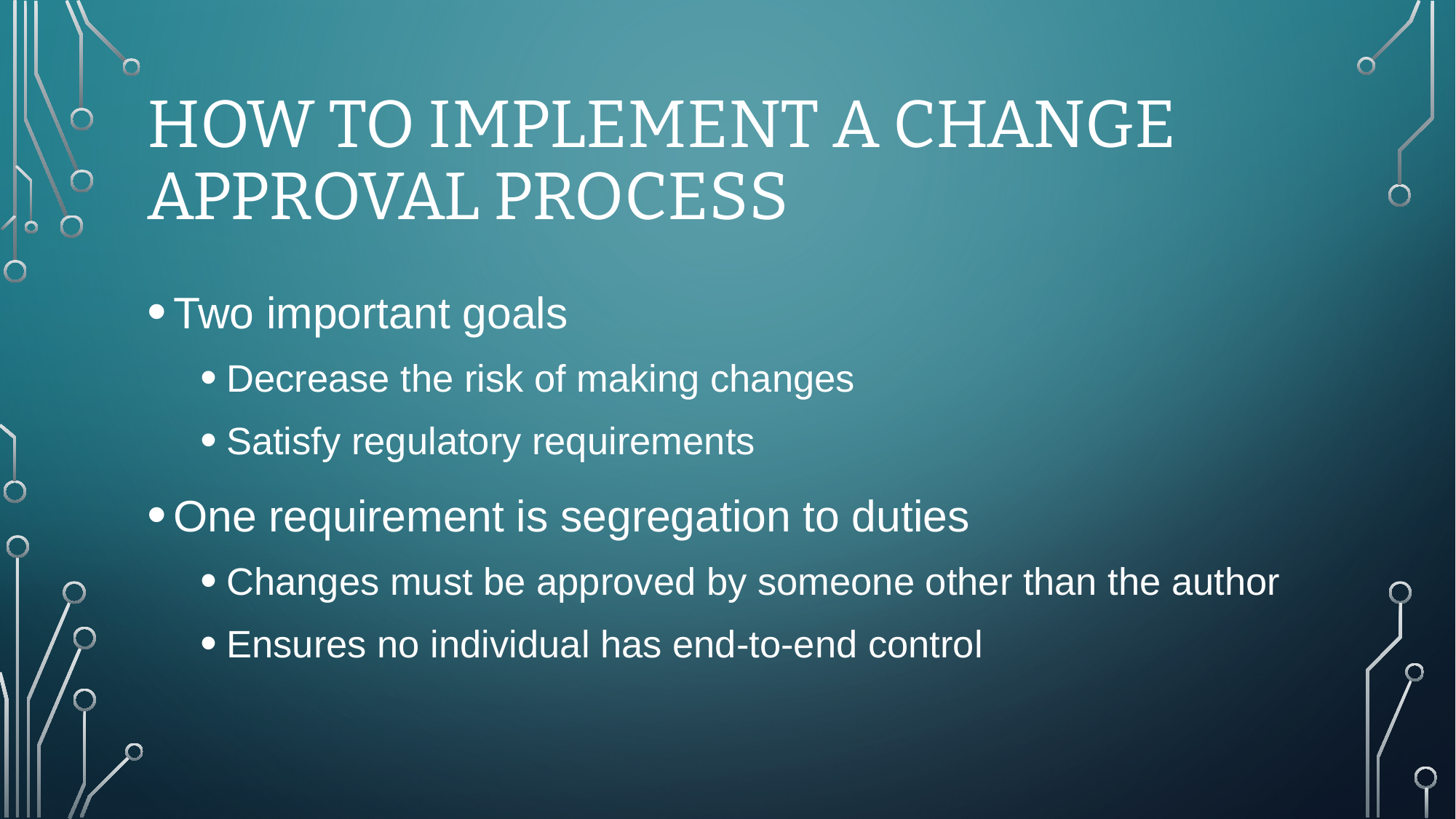

# How to implement a change approval process
Two important goals
Decrease the risk of making changes
Satisfy regulatory requirements
One requirement is segregation to duties
Changes must be approved by someone other than the author
Ensures no individual has end-to-end control